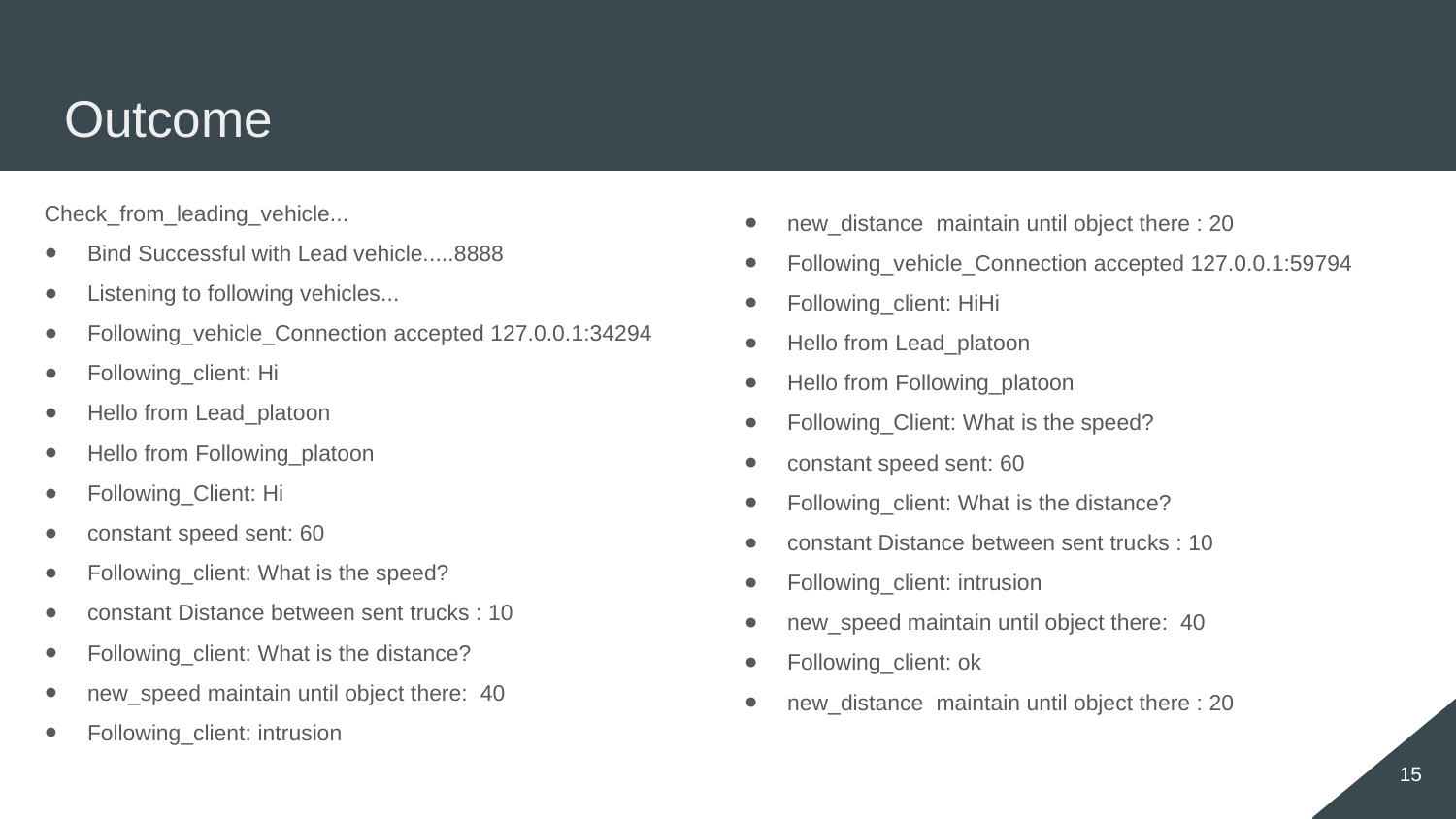

# Outcome
Check_from_leading_vehicle...
Bind Successful with Lead vehicle.....8888
Listening to following vehicles...
Following_vehicle_Connection accepted 127.0.0.1:34294
Following_client: Hi
Hello from Lead_platoon
Hello from Following_platoon
Following_Client: Hi
constant speed sent: 60
Following_client: What is the speed?
constant Distance between sent trucks : 10
Following_client: What is the distance?
new_speed maintain until object there:  40
Following_client: intrusion

new_distance  maintain until object there : 20
Following_vehicle_Connection accepted 127.0.0.1:59794
Following_client: HiHi
Hello from Lead_platoon
Hello from Following_platoon
Following_Client: What is the speed?
constant speed sent: 60
Following_client: What is the distance?
constant Distance between sent trucks : 10
Following_client: intrusion
new_speed maintain until object there:  40
Following_client: ok
new_distance  maintain until object there : 20
15